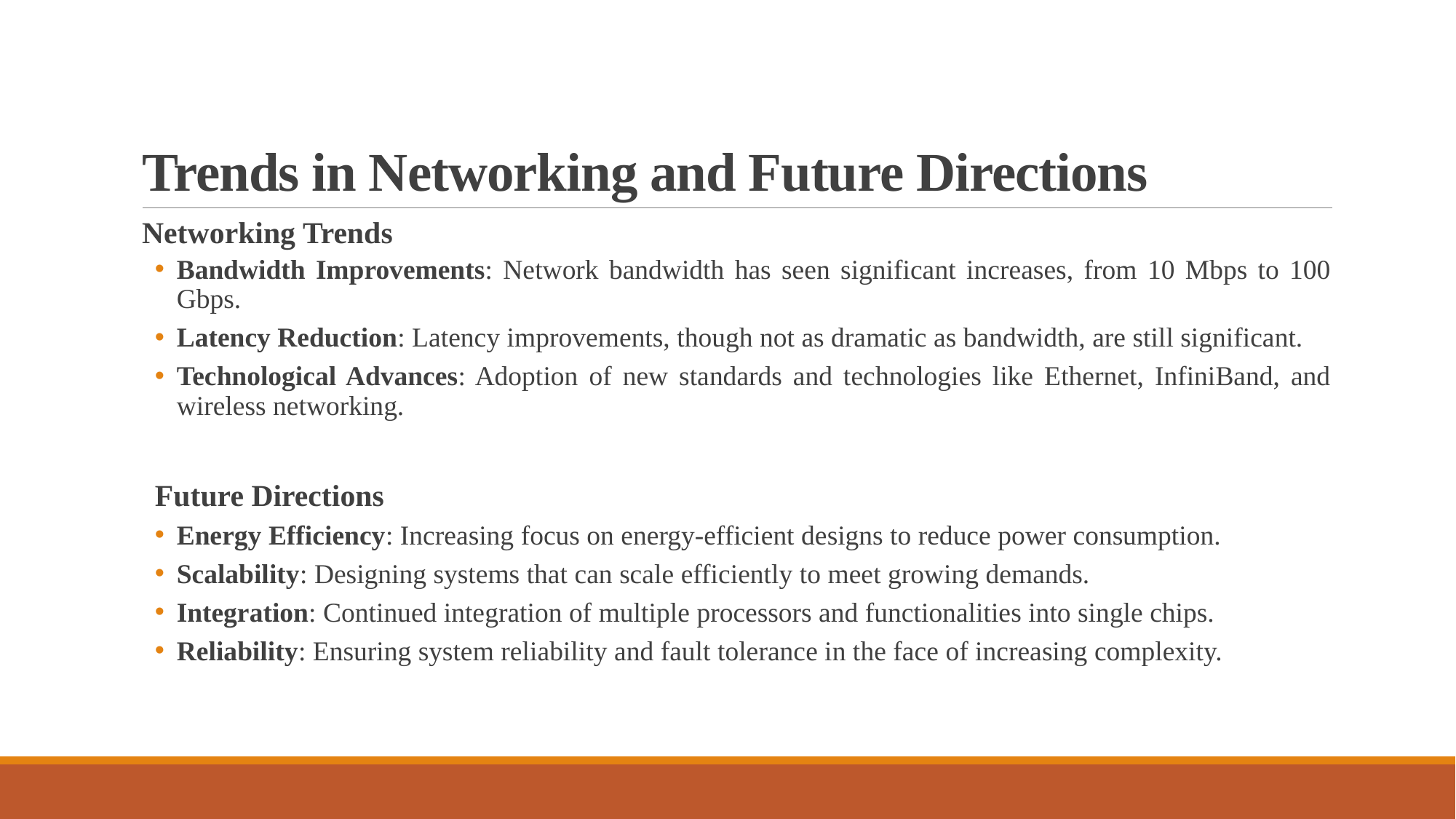

# Trends in Networking and Future Directions
Networking Trends
Bandwidth Improvements: Network bandwidth has seen significant increases, from 10 Mbps to 100 Gbps.
Latency Reduction: Latency improvements, though not as dramatic as bandwidth, are still significant.
Technological Advances: Adoption of new standards and technologies like Ethernet, InfiniBand, and wireless networking.

Future Directions
Energy Efficiency: Increasing focus on energy-efficient designs to reduce power consumption.
Scalability: Designing systems that can scale efficiently to meet growing demands.
Integration: Continued integration of multiple processors and functionalities into single chips.
Reliability: Ensuring system reliability and fault tolerance in the face of increasing complexity.